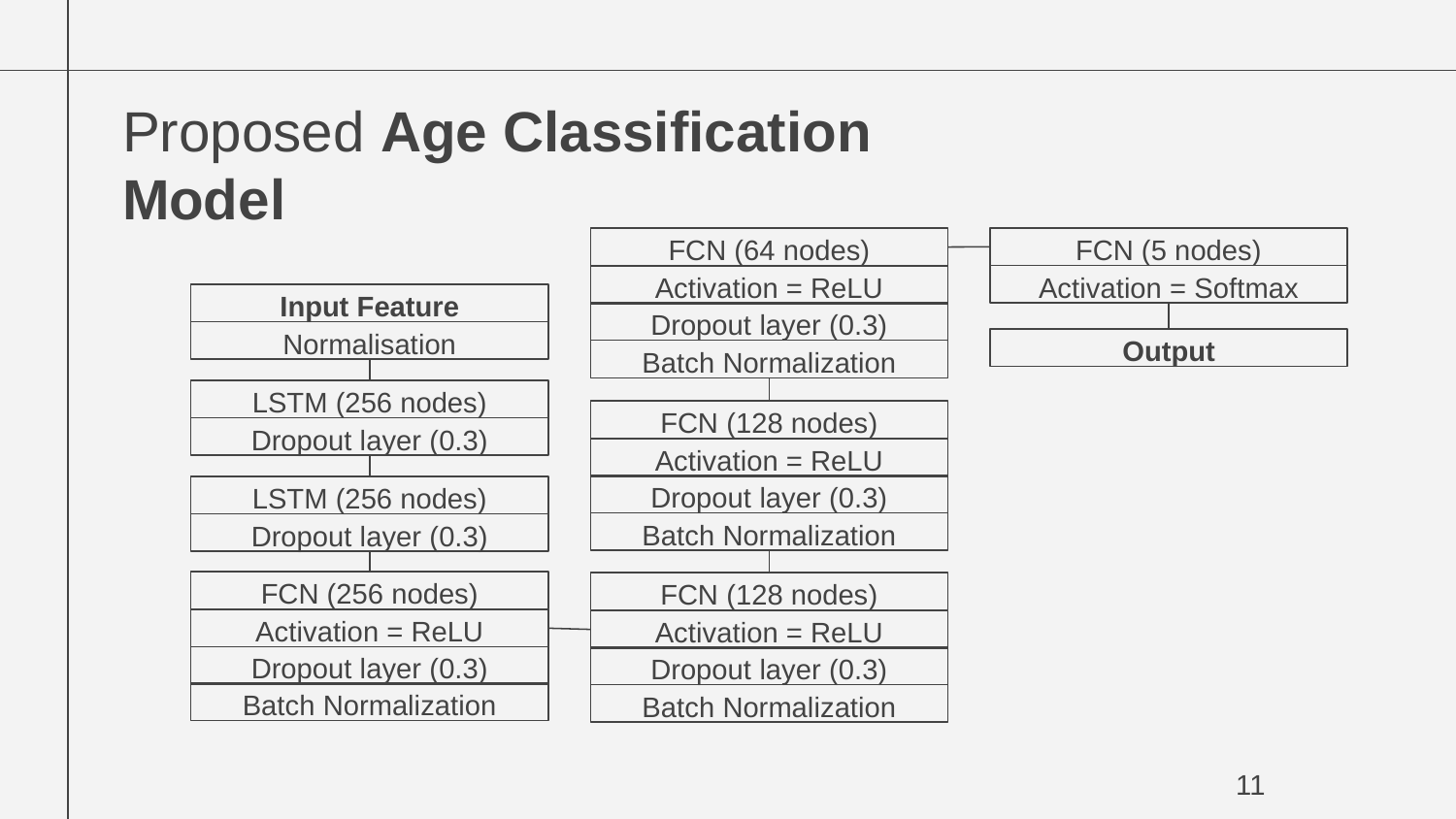

# Proposed Age Classification Model
FCN (5 nodes)
Activation = Softmax
FCN (64 nodes)
Activation = ReLU
Dropout layer (0.3)
Batch Normalization
Input Feature
Normalisation
Output
LSTM (256 nodes)
Dropout layer (0.3)
FCN (128 nodes)
Activation = ReLU
Dropout layer (0.3)
Batch Normalization
LSTM (256 nodes)
Dropout layer (0.3)
FCN (256 nodes)
Activation = ReLU
Dropout layer (0.3)
Batch Normalization
FCN (128 nodes)
Activation = ReLU
Dropout layer (0.3)
Batch Normalization
11